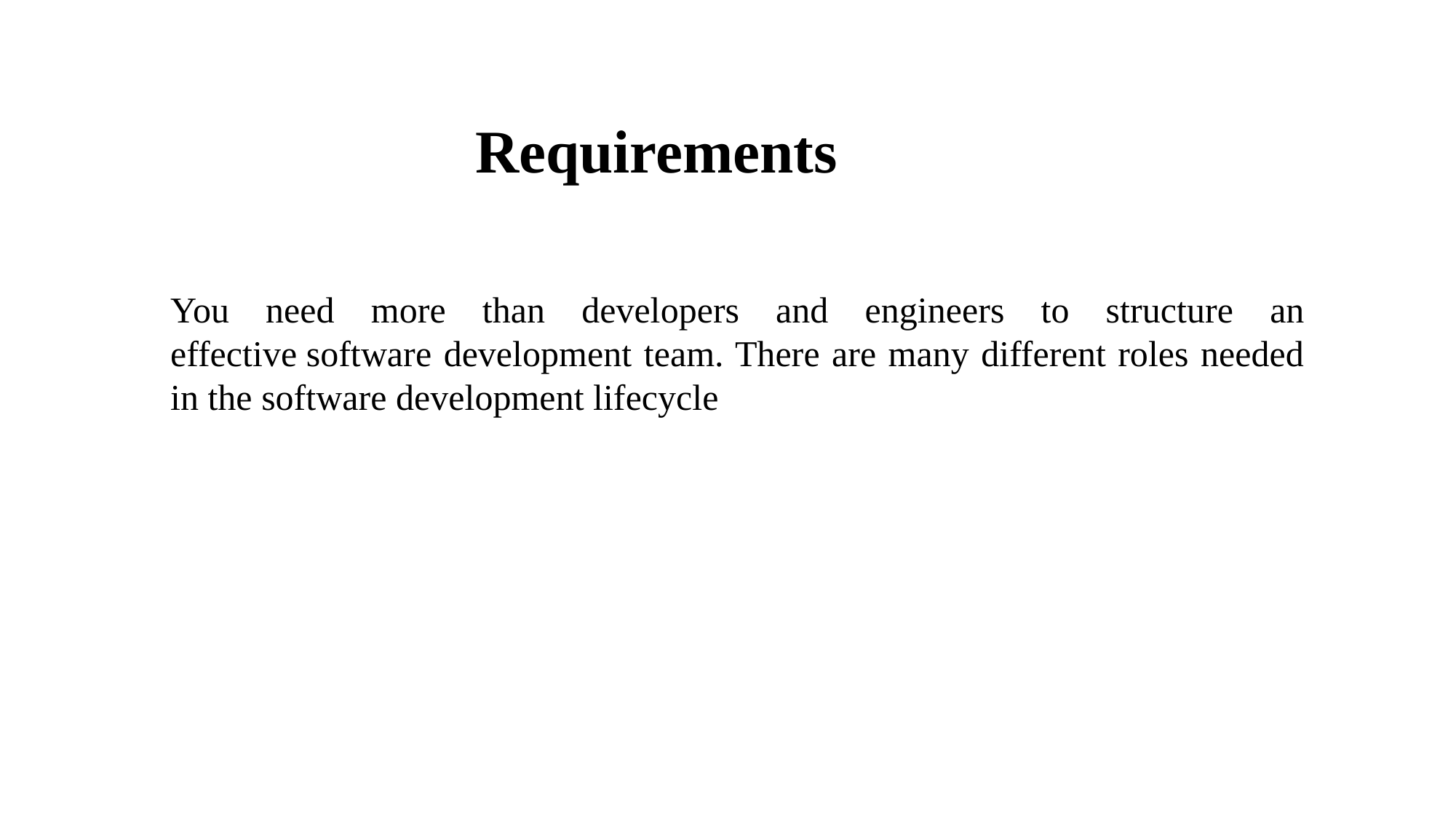

# Requirements
You need more than developers and engineers to structure an effective software development team. There are many different roles needed in the software development lifecycle